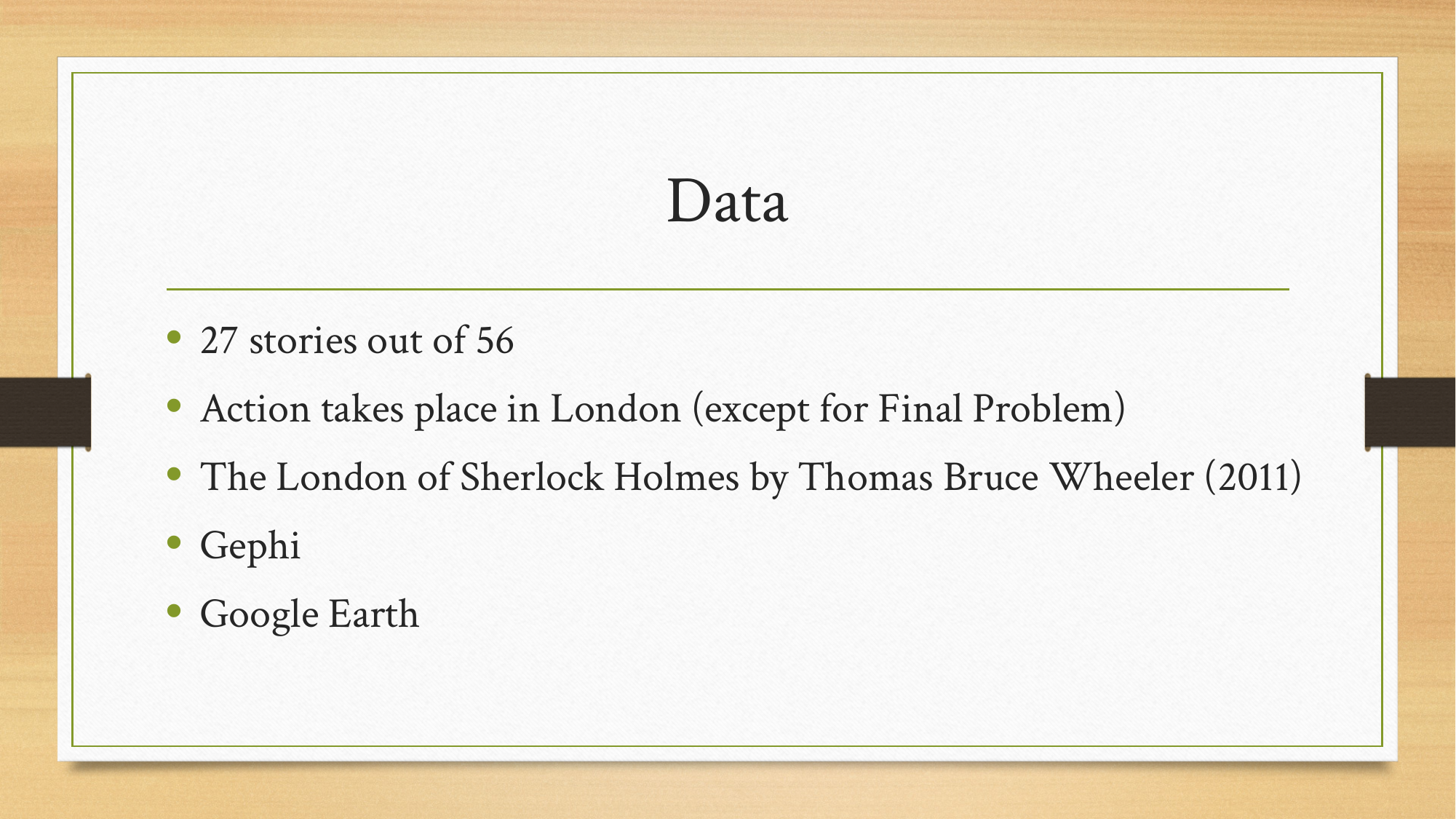

# Data
27 stories out of 56
Action takes place in London (except for Final Problem)
The London of Sherlock Holmes by Thomas Bruce Wheeler (2011)
Gephi
Google Earth